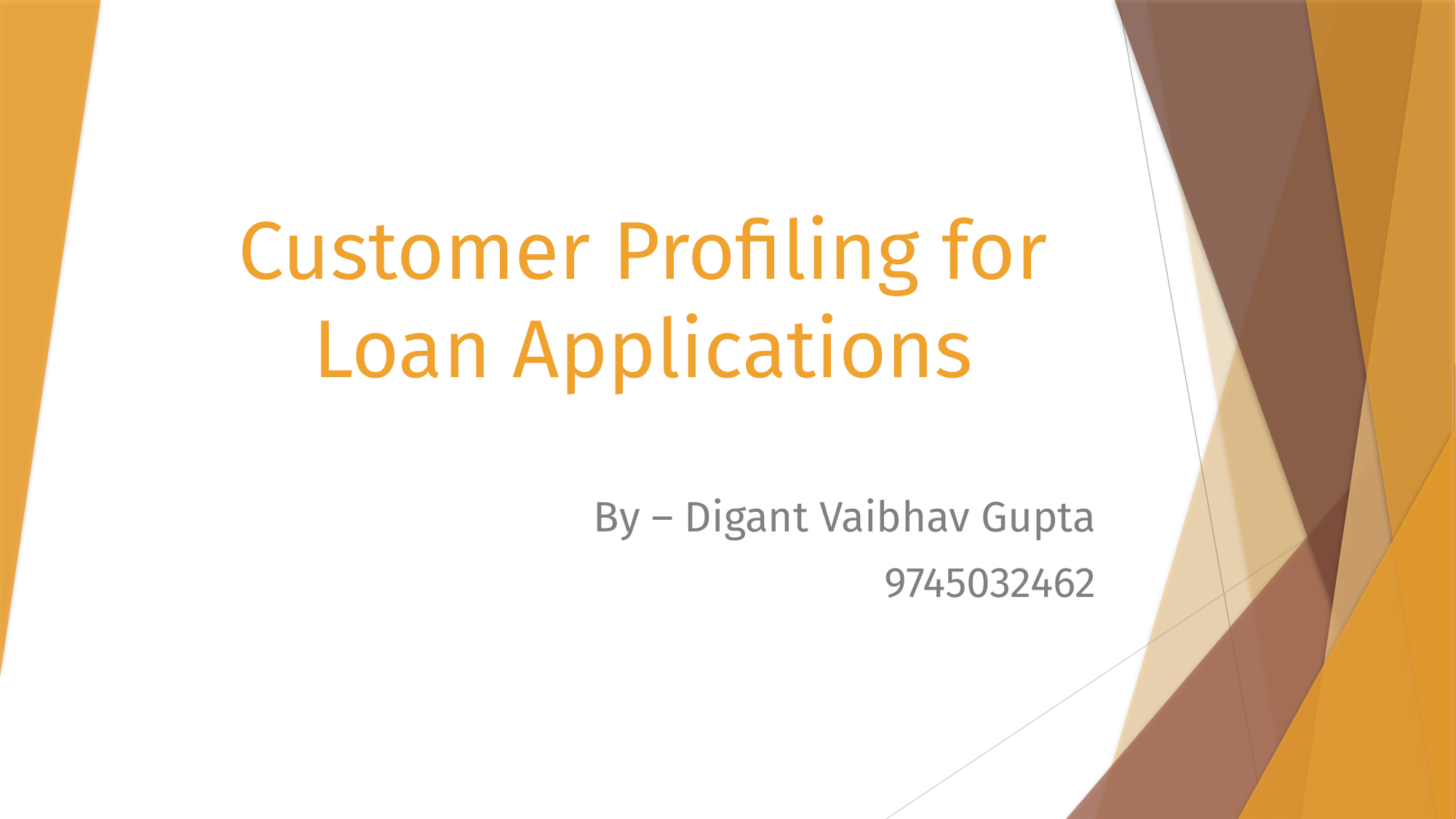

# Customer Profiling for Loan Applications
By – Digant Vaibhav Gupta
9745032462